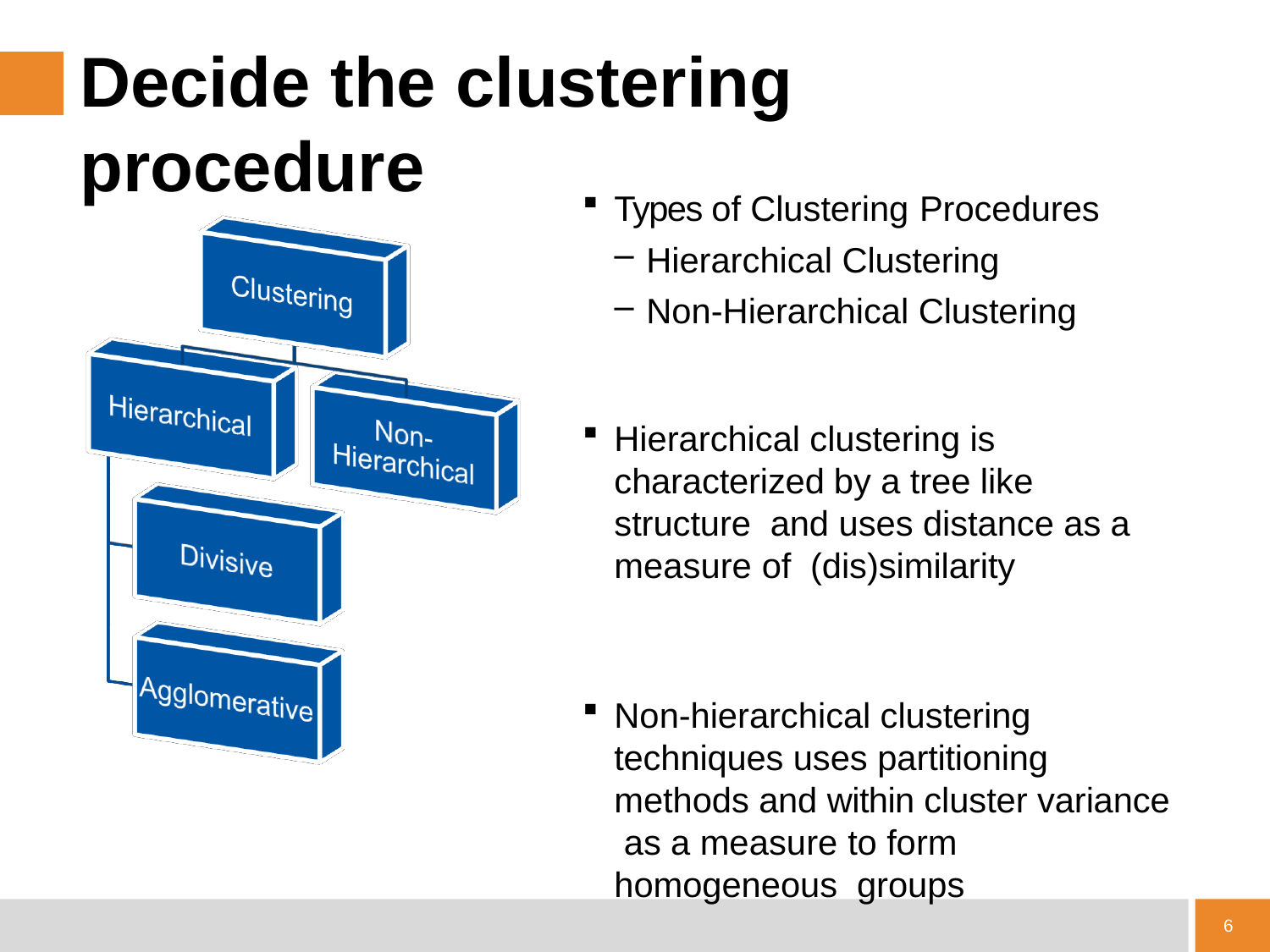

# Decide the clustering procedure
Types of Clustering Procedures
Hierarchical Clustering
Non-Hierarchical Clustering

Hierarchical clustering is  characterized by a tree like structure  and uses distance as a measure of  (dis)similarity

Non-hierarchical clustering  techniques uses partitioning  methods and within cluster variance  as a measure to form homogeneous  groups

6